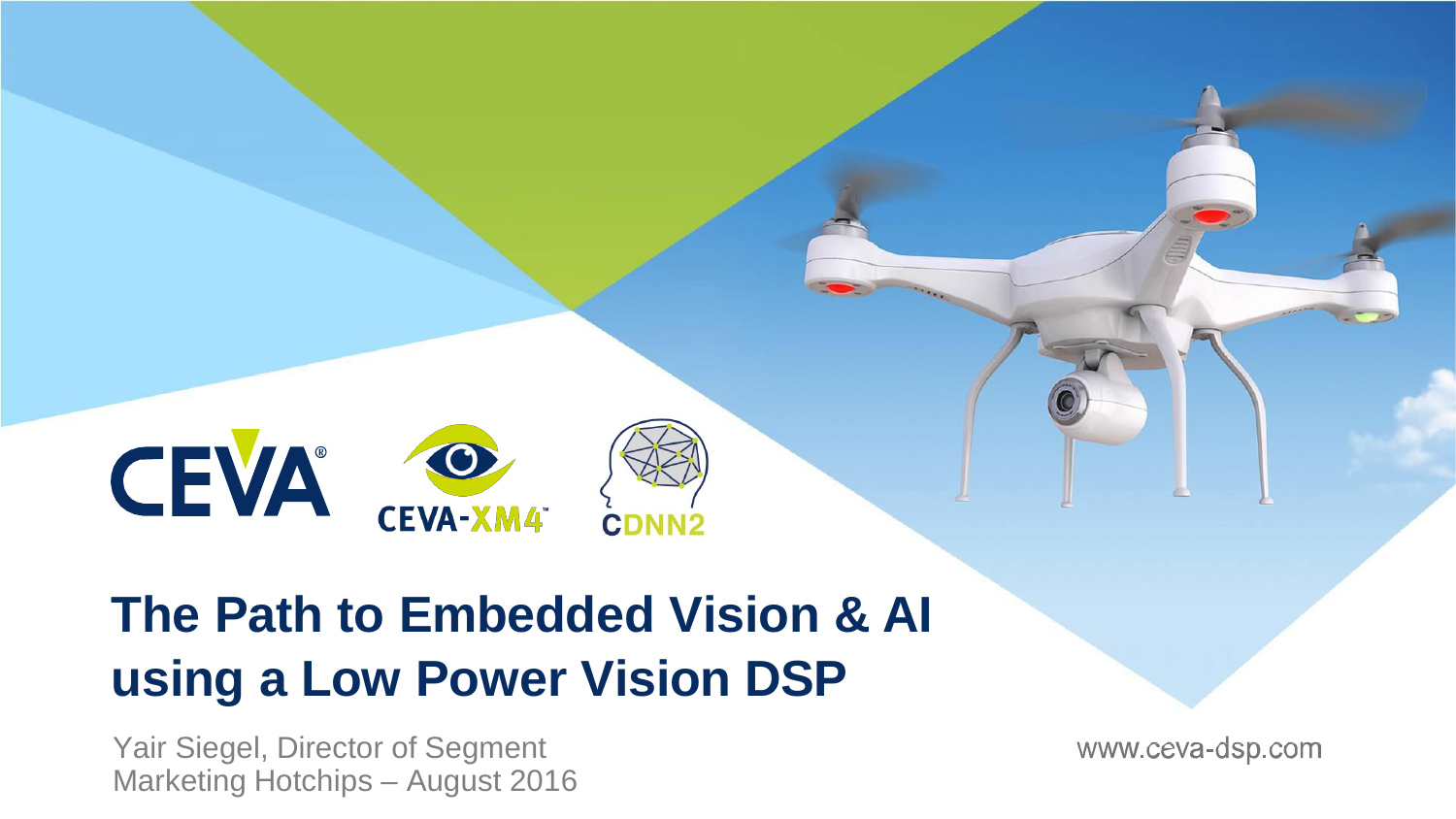

The Path to Embedded Vision & AI using a Low Power Vision DSP
Yair Siegel, Director of Segment Marketing Hotchips – August 2016